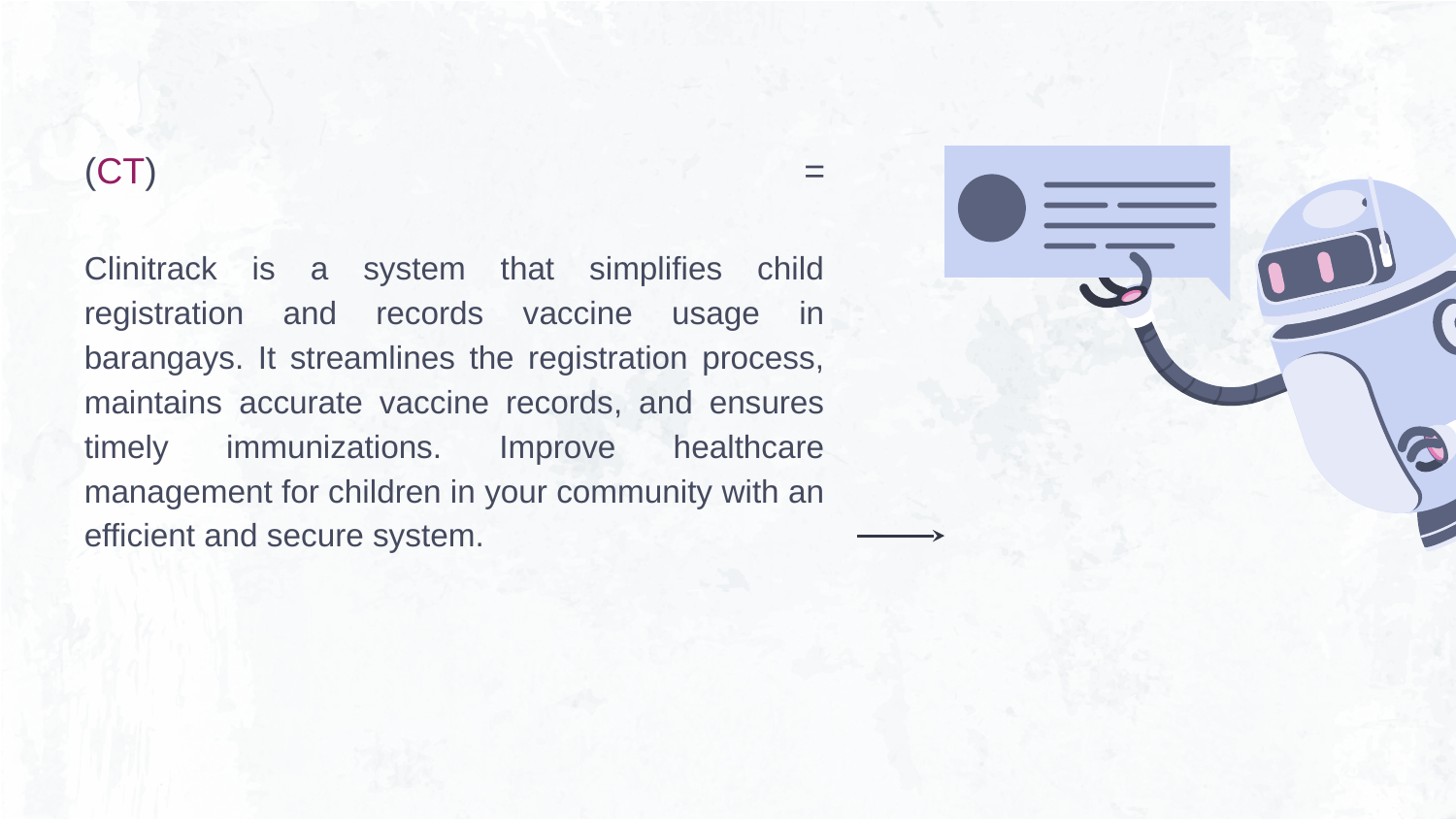

# (CT) = Clinitrack is a system that simplifies child registration and records vaccine usage in barangays. It streamlines the registration process, maintains accurate vaccine records, and ensures timely immunizations. Improve healthcare management for children in your community with an efficient and secure system.